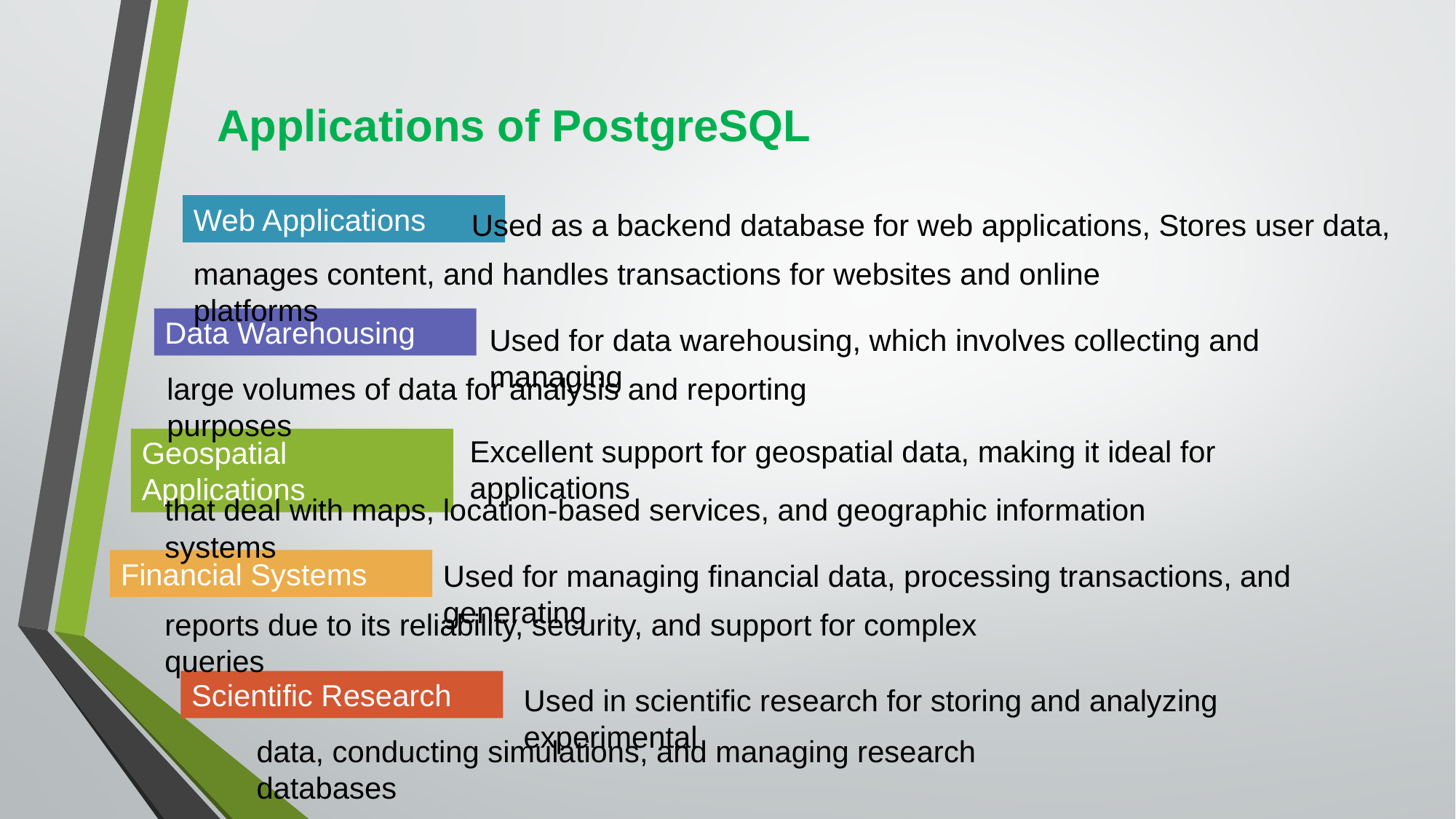

# Applications of PostgreSQL
Web Applications
Used as a backend database for web applications, Stores user data,
manages content, and handles transactions for websites and online platforms
Data Warehousing
Used for data warehousing, which involves collecting and managing
large volumes of data for analysis and reporting purposes
Excellent support for geospatial data, making it ideal for applications
that deal with maps, location-based services, and geographic information systems
Geospatial Applications
Financial Systems
Used for managing financial data, processing transactions, and generating
reports due to its reliability, security, and support for complex queries
Scientific Research
Used in scientific research for storing and analyzing experimental
data, conducting simulations, and managing research databases